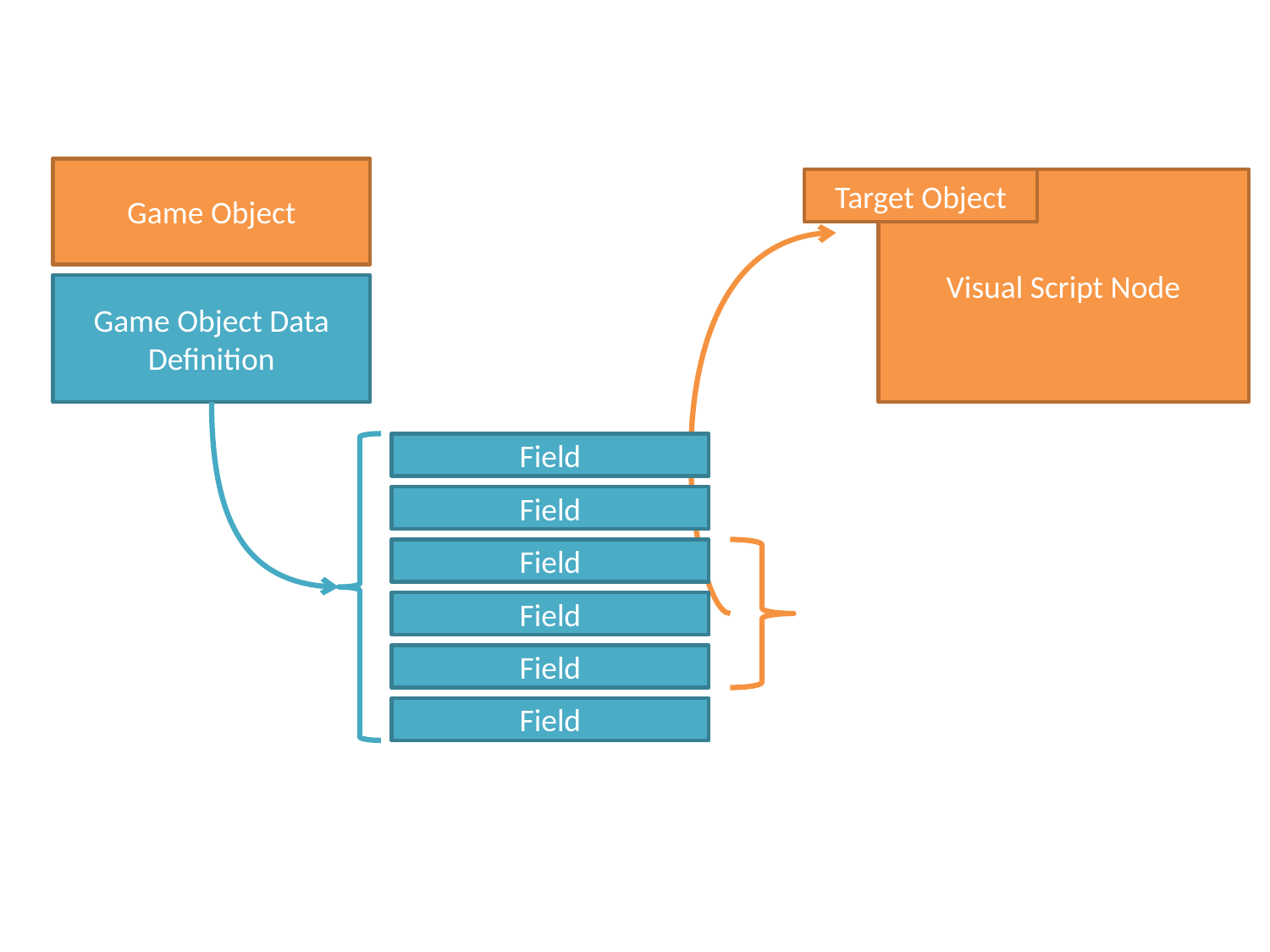

Game Object
Target Object
Visual Script Node
Game Object Data Definition

Field
Field
Field

Field
Field
Field